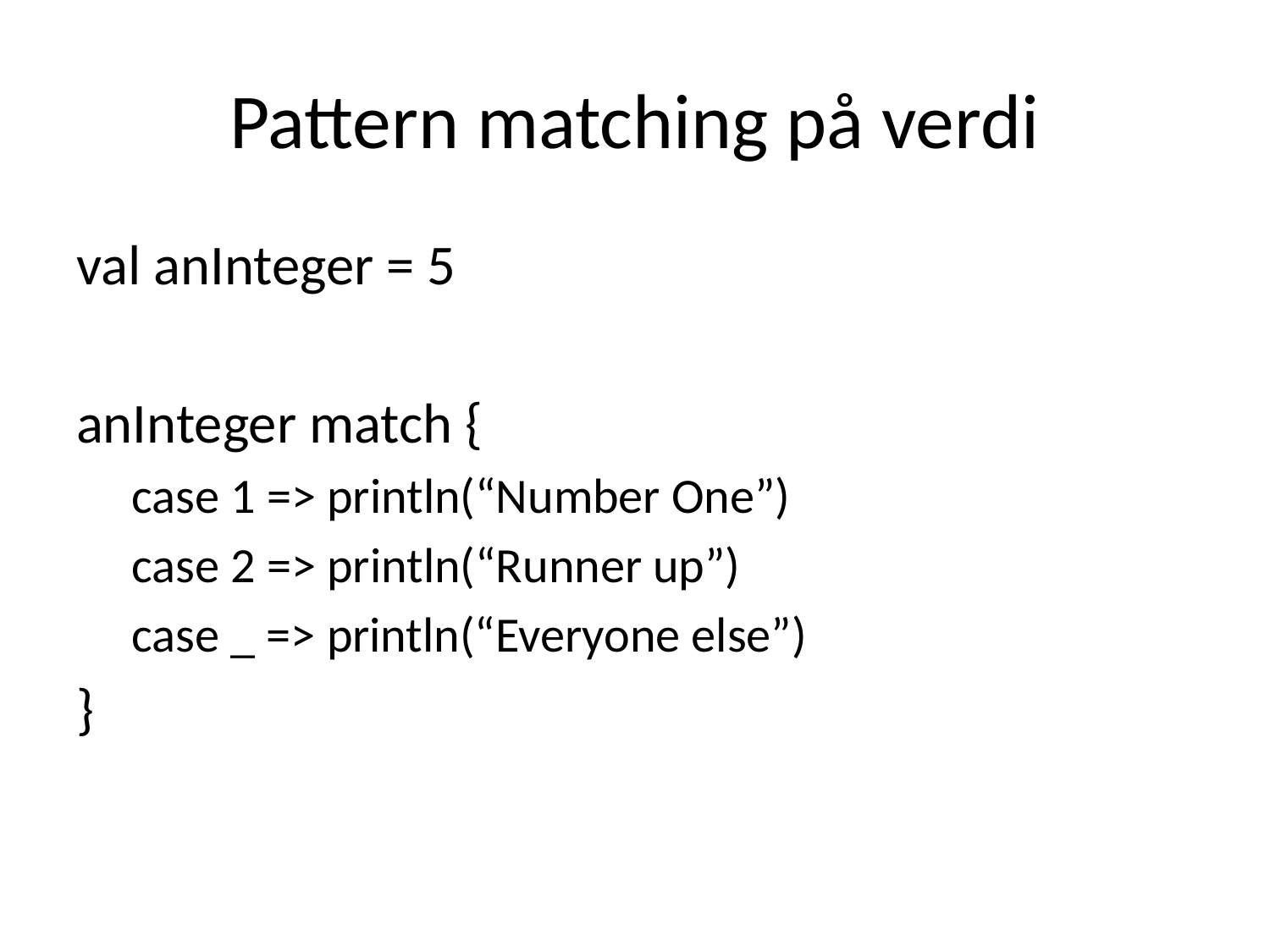

# Pattern matching på verdi
val anInteger = 5

anInteger match {
case 1 => println(“Number One”)
case 2 => println(“Runner up”)
case _ => println(“Everyone else”)
}